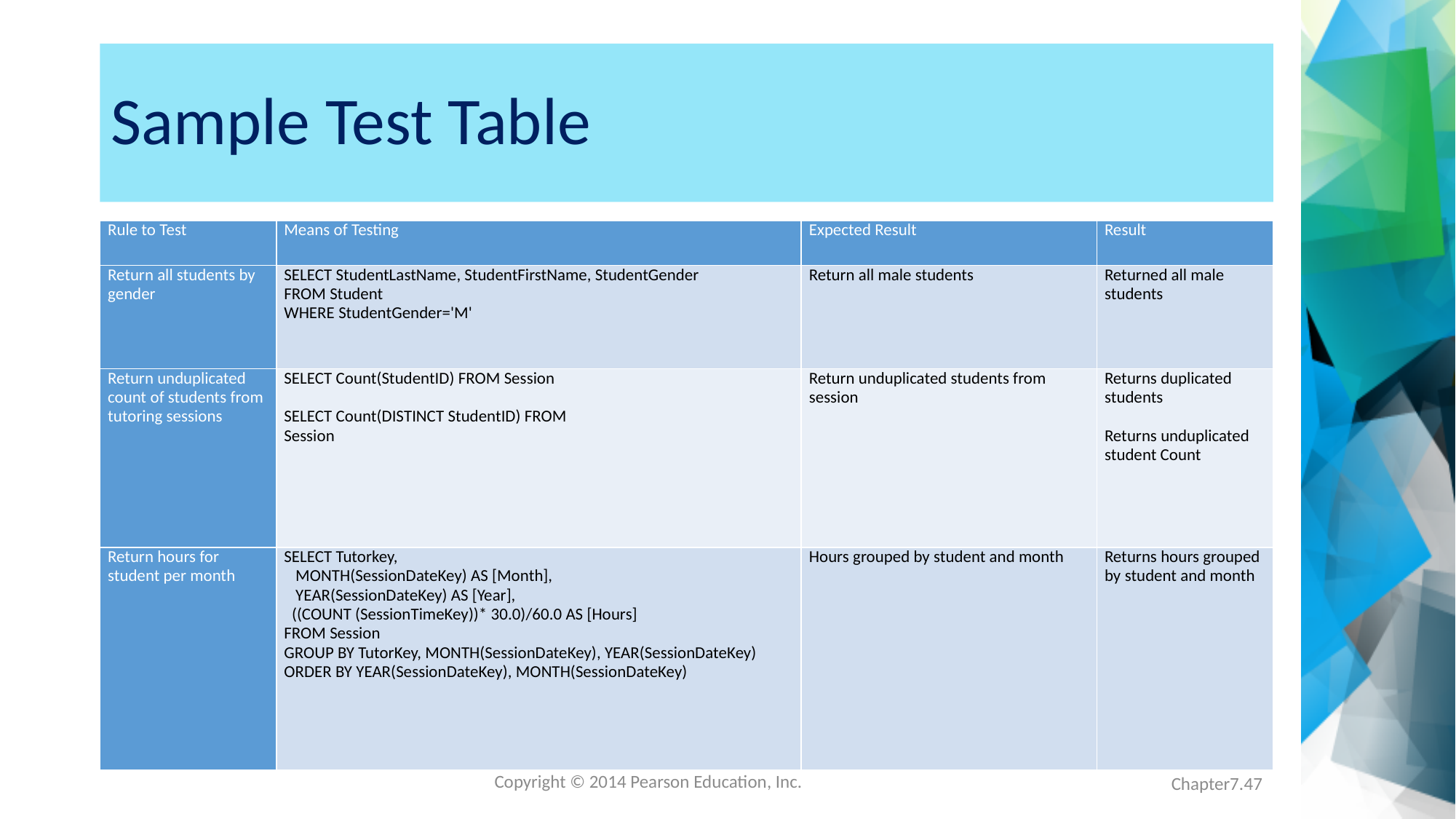

# Sample Test Table
| Rule to Test | Means of Testing | Expected Result | Result |
| --- | --- | --- | --- |
| Return all students by gender | SELECT StudentLastName, StudentFirstName, StudentGender FROM Student WHERE StudentGender='M' | Return all male students | Returned all male students |
| Return unduplicated count of students from tutoring sessions | SELECT Count(StudentID) FROM Session   SELECT Count(DISTINCT StudentID) FROM Session | Return unduplicated students from session | Returns duplicated students   Returns unduplicated student Count |
| Return hours for student per month | SELECT Tutorkey, MONTH(SessionDateKey) AS [Month], YEAR(SessionDateKey) AS [Year], ((COUNT (SessionTimeKey))\* 30.0)/60.0 AS [Hours] FROM Session GROUP BY TutorKey, MONTH(SessionDateKey), YEAR(SessionDateKey) ORDER BY YEAR(SessionDateKey), MONTH(SessionDateKey) | Hours grouped by student and month | Returns hours grouped by student and month |
Chapter7.47